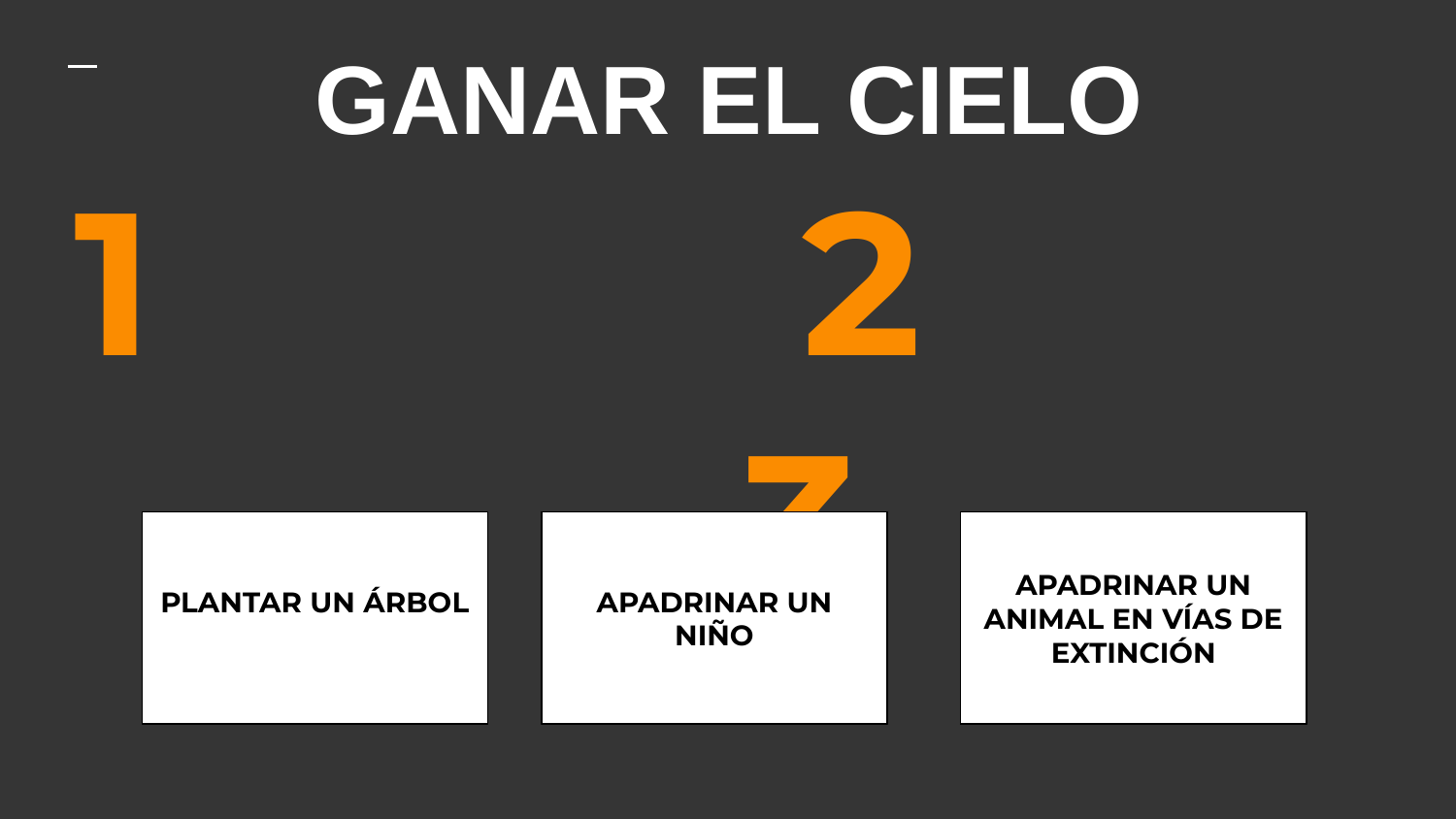

# GANAR EL CIELO
1					2					3

PLANTAR UN ÁRBOL

APADRINAR UN NIÑO

APADRINAR UN ANIMAL EN VÍAS DE EXTINCIÓN